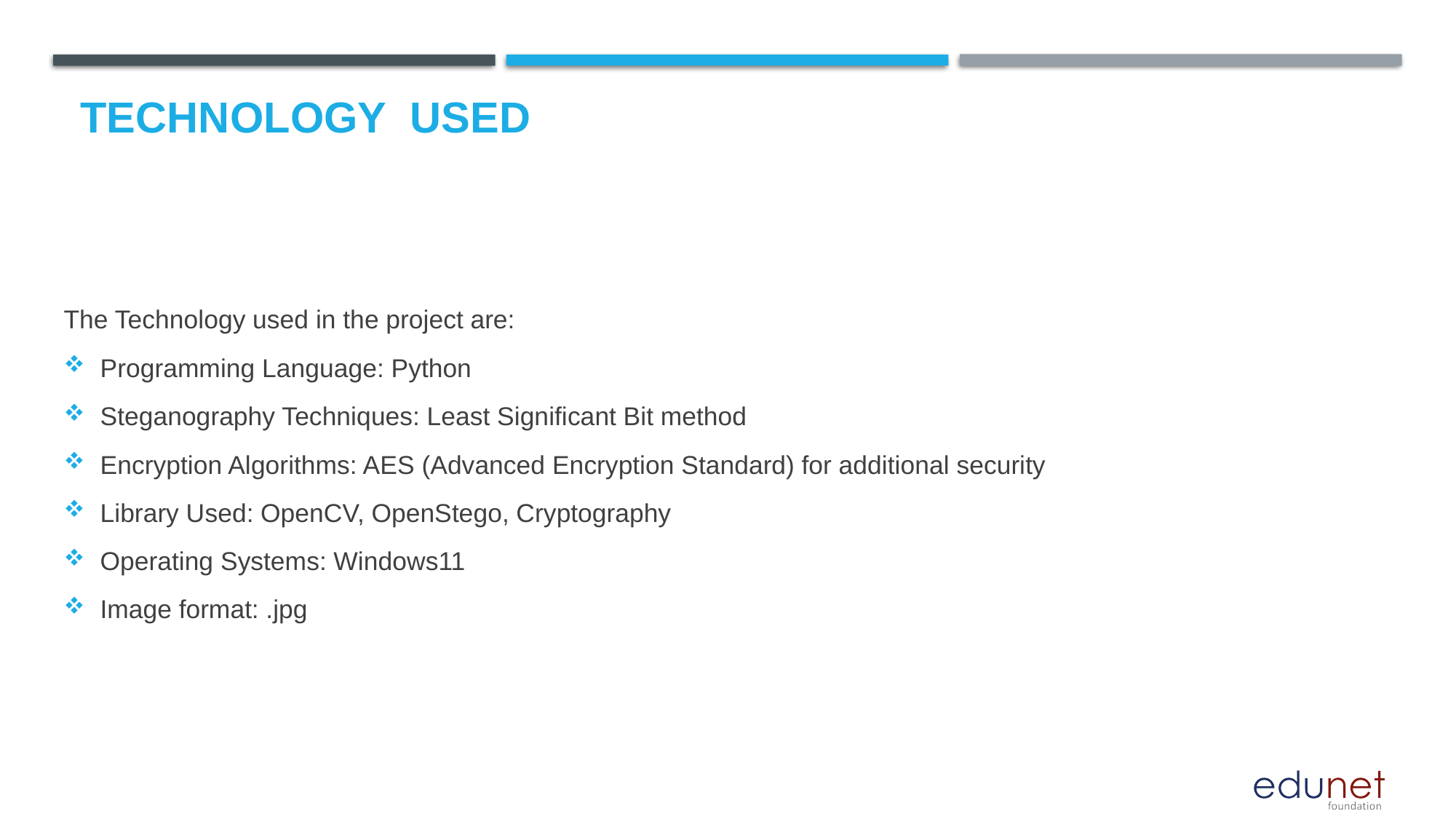

# Technology  used
The Technology used in the project are:
Programming Language: Python
Steganography Techniques: Least Significant Bit method
Encryption Algorithms: AES (Advanced Encryption Standard) for additional security
Library Used: OpenCV, OpenStego, Cryptography
Operating Systems: Windows11
Image format: .jpg